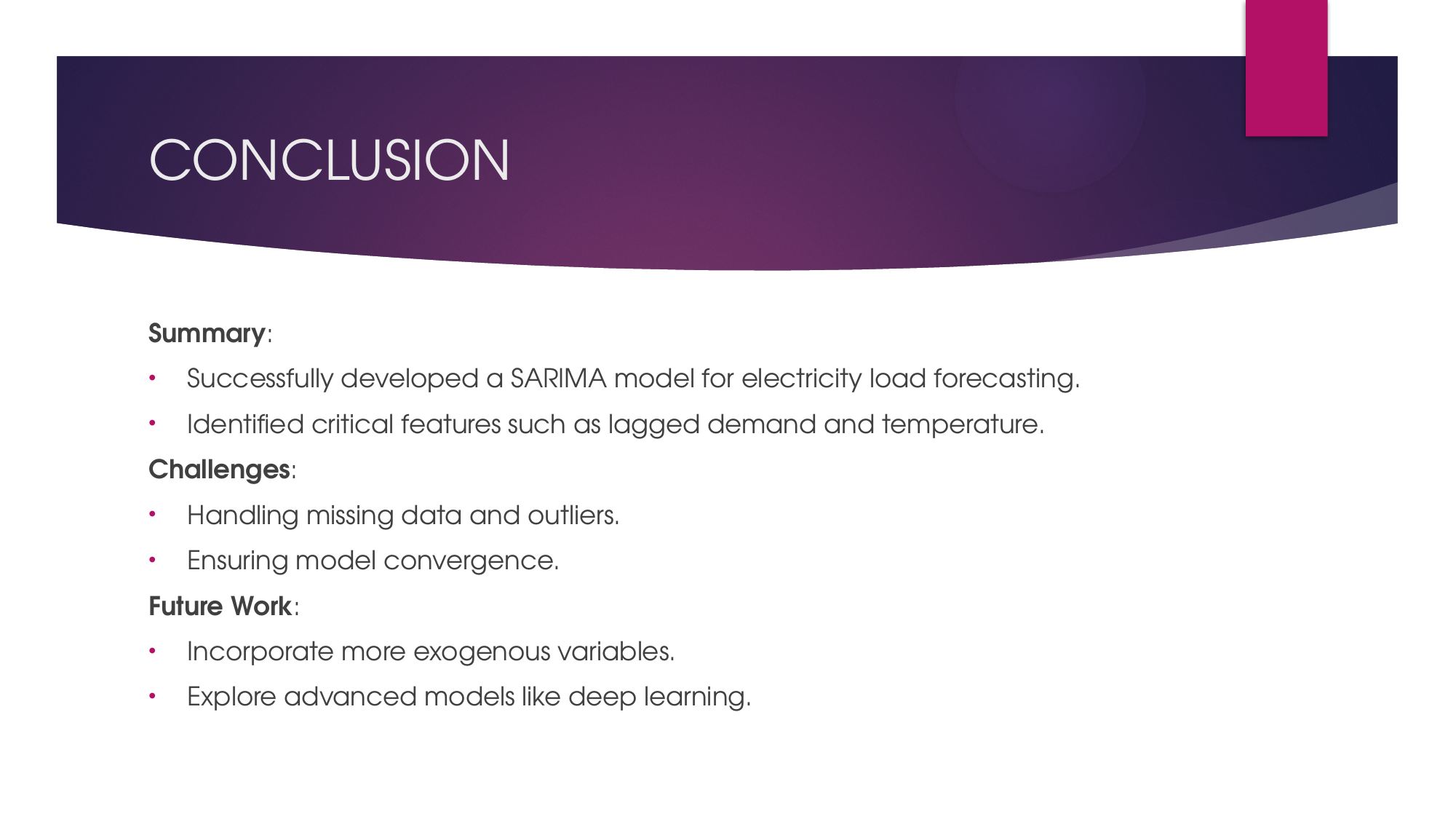

# CONCLUSION
Summary:
Successfully developed a SARIMA model for electricity load forecasting.
Identified critical features such as lagged demand and temperature.
Challenges:
Handling missing data and outliers.
Ensuring model convergence.
Future Work:
Incorporate more exogenous variables.
Explore advanced models like deep learning.